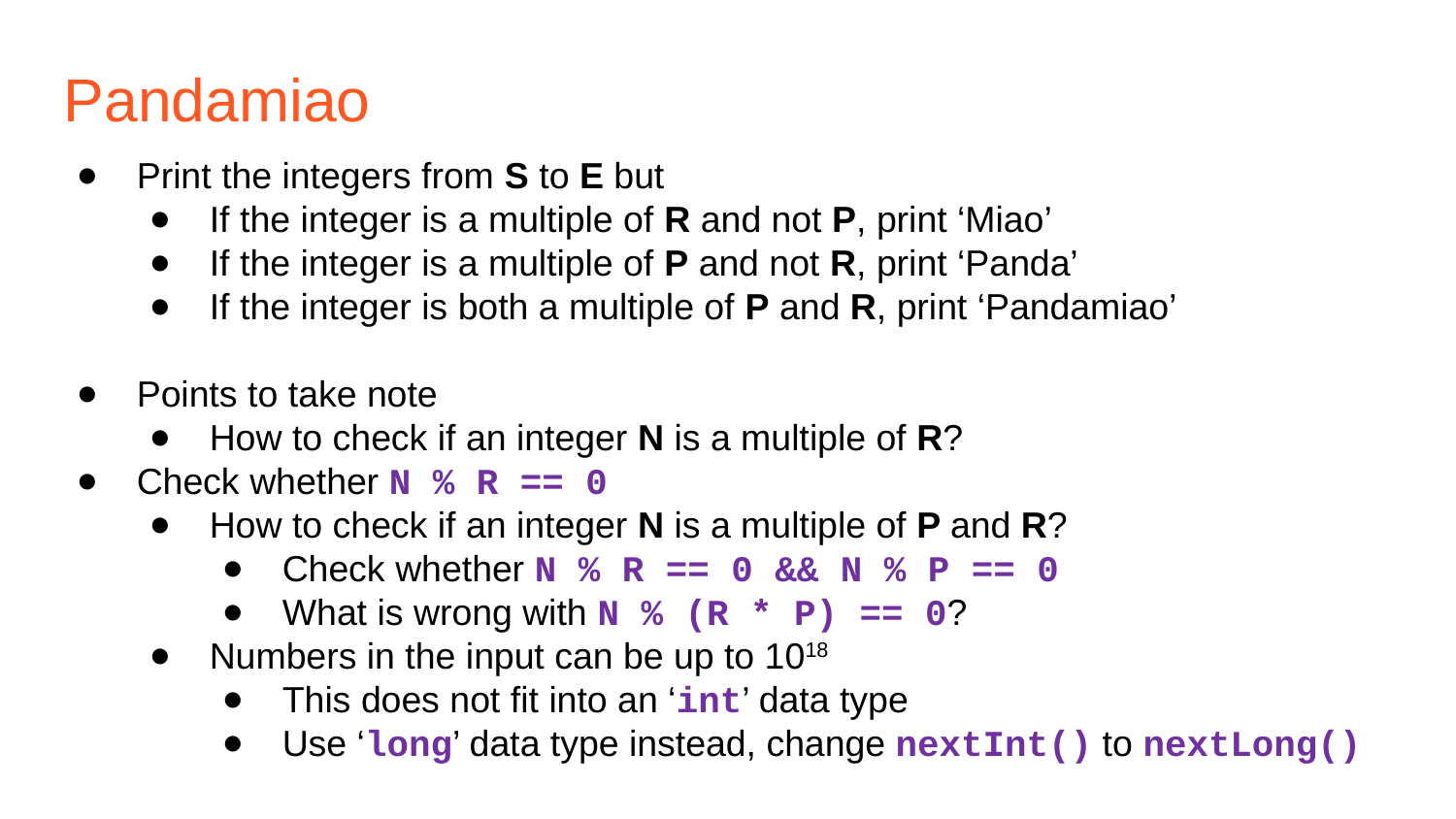

Pandamiao
Print the integers from S to E but
If the integer is a multiple of R and not P, print ‘Miao’
If the integer is a multiple of P and not R, print ‘Panda’
If the integer is both a multiple of P and R, print ‘Pandamiao’

Points to take note
How to check if an integer N is a multiple of R?
Check whether N % R == 0
How to check if an integer N is a multiple of P and R?
Check whether N % R == 0 && N % P == 0
What is wrong with N % (R * P) == 0?
Numbers in the input can be up to 1018
This does not fit into an ‘int’ data type
Use ‘long’ data type instead, change nextInt() to nextLong()